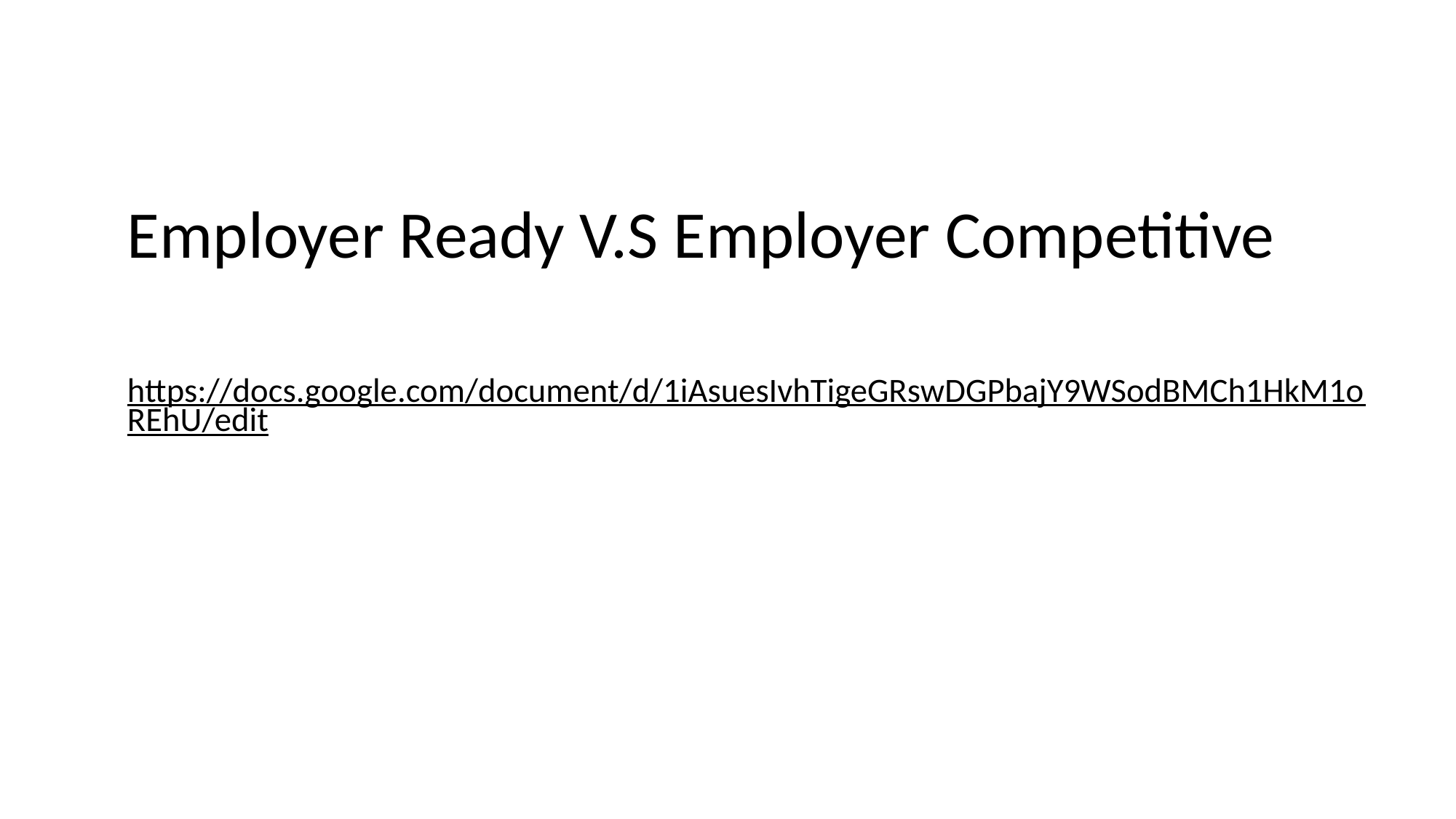

# Employer Ready V.S Employer Competitive
https://docs.google.com/document/d/1iAsuesIvhTigeGRswDGPbajY9WSodBMCh1HkM1oREhU/edit